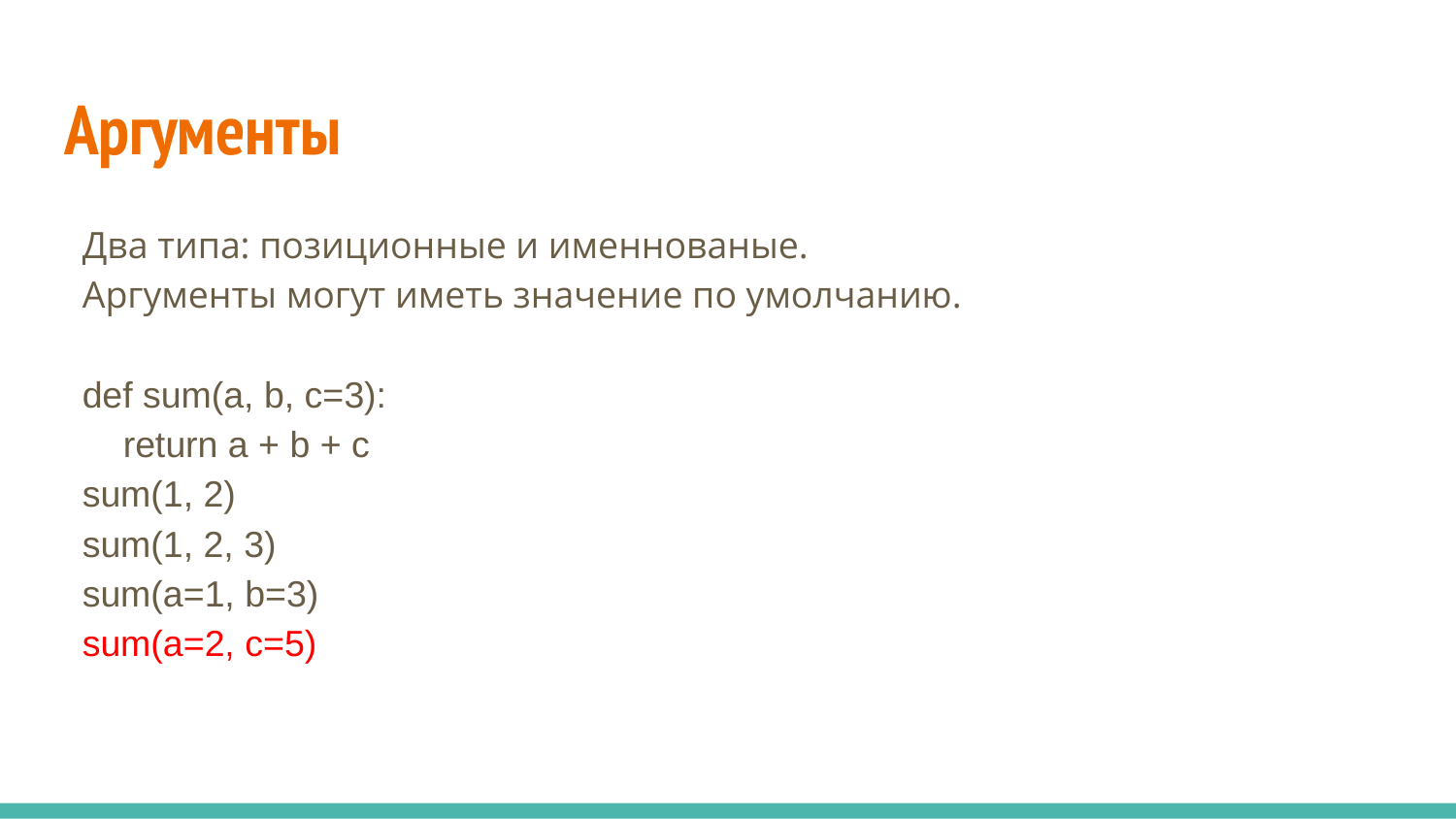

# Аргументы
Два типа: позиционные и именнованые.
Аргументы могут иметь значение по умолчанию.

def sum(a, b, c=3):
    return a + b + c
sum(1, 2)
sum(1, 2, 3)
sum(a=1, b=3)
sum(a=2, c=5)